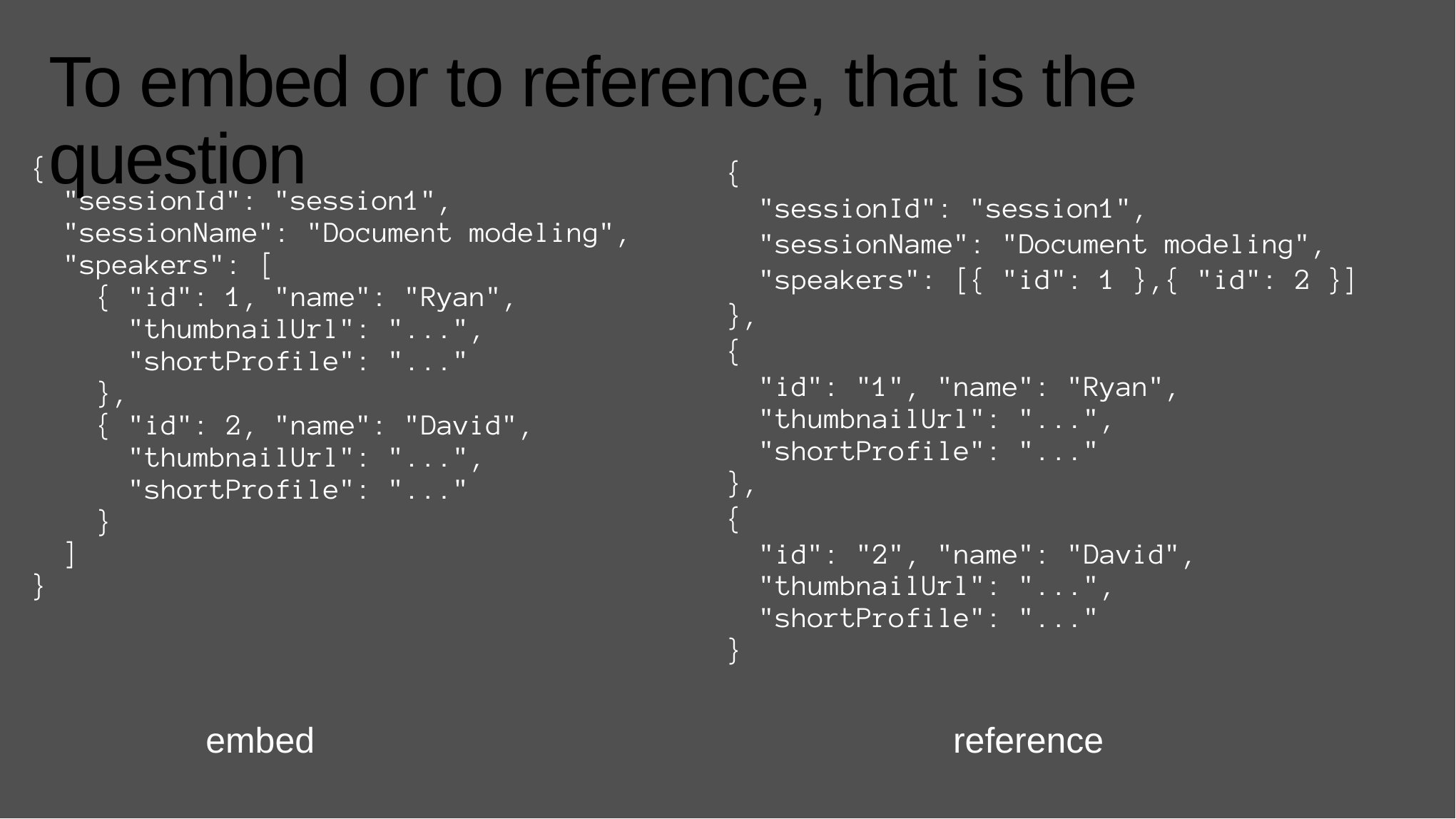

# To embed or to reference, that is the question
{
  "sessionId": "session1",
  "sessionName": "Document modeling",
  "speakers": [
    { "id": 1, "name": "Ryan",
      "thumbnailUrl": "...",
      "shortProfile": "..."
    },
    { "id": 2, "name": "David",
      "thumbnailUrl": "...",
      "shortProfile": "..."
    }
  ]
}
{
  "sessionId": "session1",
  "sessionName": "Document modeling",
  "speakers": [{ "id": 1 },{ "id": 2 }]
},
{
  "id": "1", "name": "Ryan",
  "thumbnailUrl": "...",
  "shortProfile": "..."
},
{
  "id": "2", "name": "David",
  "thumbnailUrl": "...",
  "shortProfile": "..."
}
embed
reference